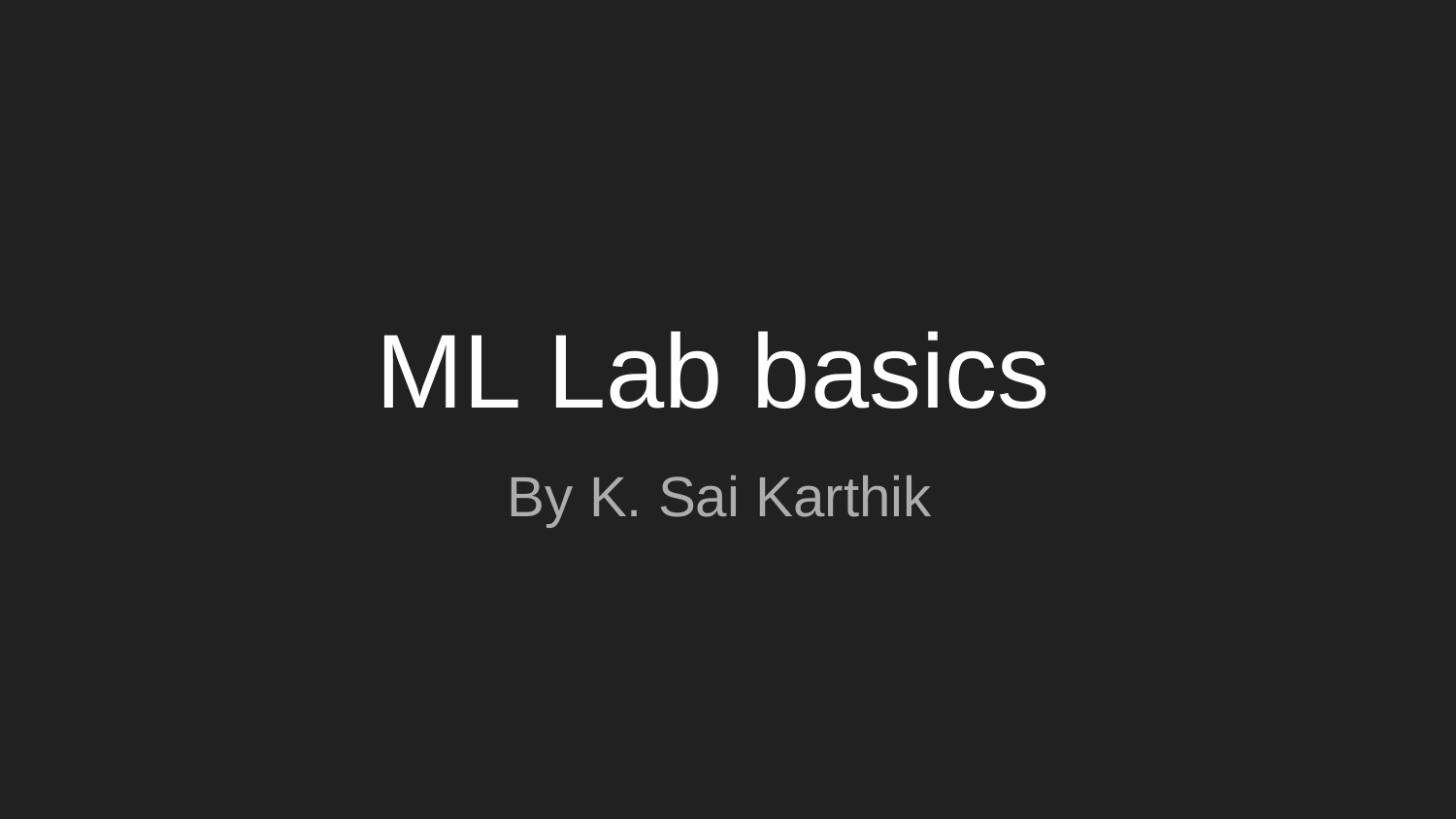

# ML Lab basics
By K. Sai Karthik